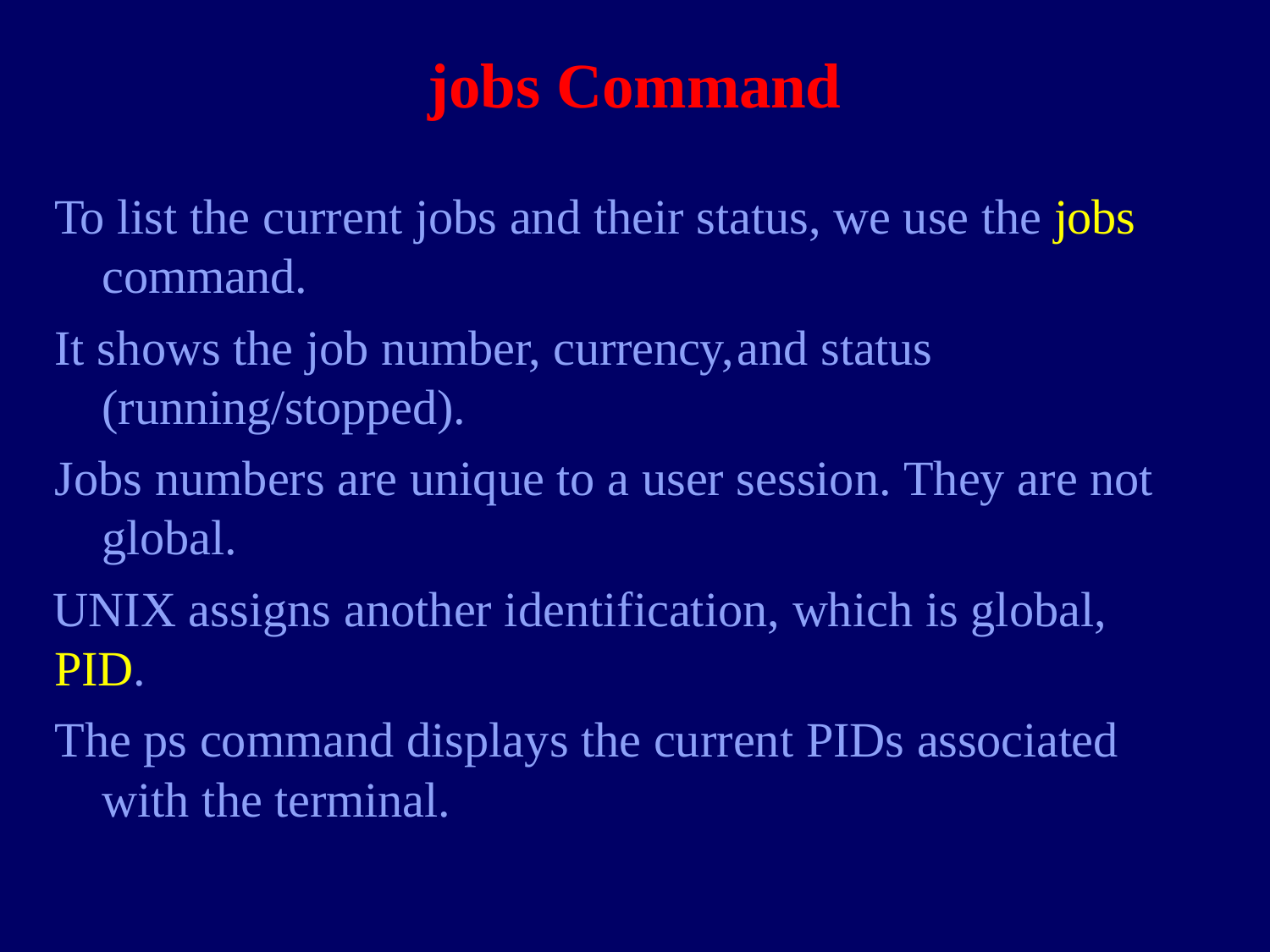

# jobs Command
To list the current jobs and their status, we use the jobs command.
It shows the job number, currency,	and status (running/stopped).
Jobs numbers are unique to a user session. They are not global.
UNIX assigns another identification, which is global, PID.
The ps command displays the current PIDs associated with the terminal.